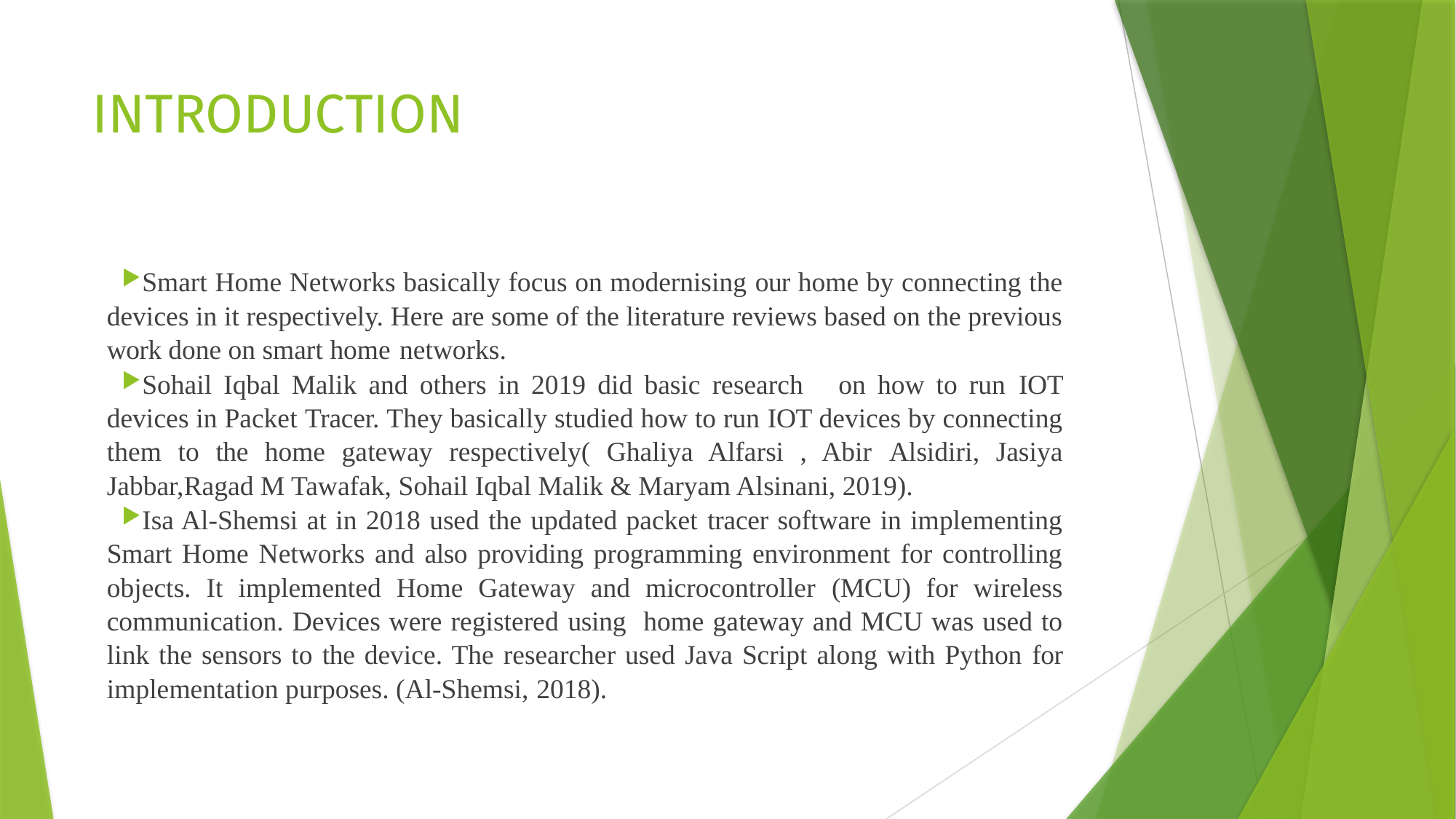

# INTRODUCTION
Smart Home Networks basically focus on modernising our home by connecting the devices in it respectively. Here are some of the literature reviews based on the previous work done on smart home networks.
Sohail Iqbal Malik and others in 2019 did basic research   on how to run IOT devices in Packet Tracer. They basically studied how to run IOT devices by connecting them to the home gateway respectively( Ghaliya Alfarsi , Abir Alsidiri, Jasiya Jabbar,Ragad M Tawafak, Sohail Iqbal Malik & Maryam Alsinani, 2019).
Isa Al-Shemsi at in 2018 used the updated packet tracer software in implementing Smart Home Networks and also providing programming environment for controlling objects. It implemented Home Gateway and microcontroller (MCU) for wireless communication. Devices were registered using  home gateway and MCU was used to link the sensors to the device. The researcher used Java Script along with Python for implementation purposes. (Al-Shemsi, 2018).